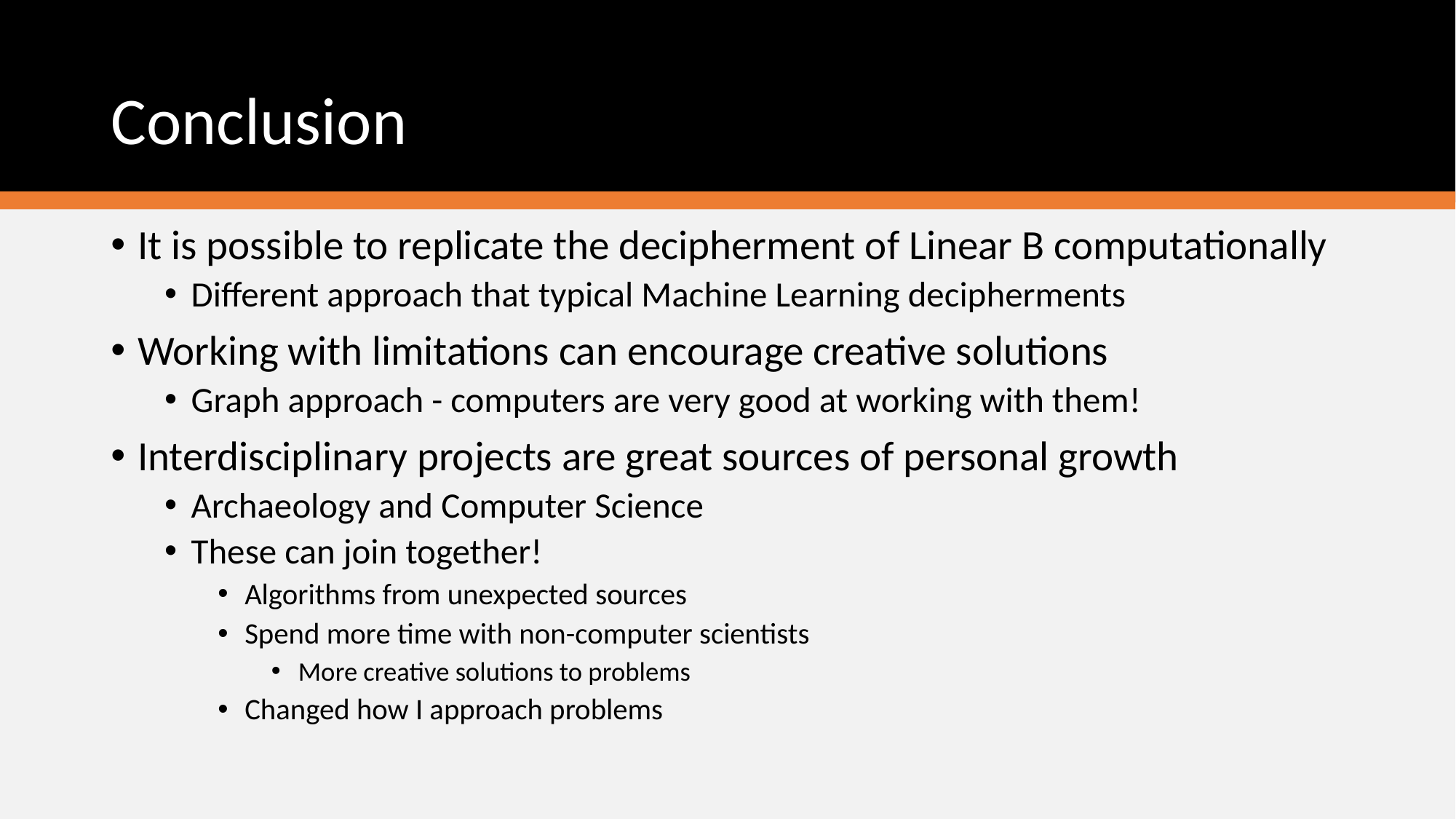

# Conclusion
It is possible to replicate the decipherment of Linear B computationally
Different approach that typical Machine Learning decipherments
Working with limitations can encourage creative solutions
Graph approach - computers are very good at working with them!
Interdisciplinary projects are great sources of personal growth
Archaeology and Computer Science
These can join together!
Algorithms from unexpected sources
Spend more time with non-computer scientists
More creative solutions to problems
Changed how I approach problems